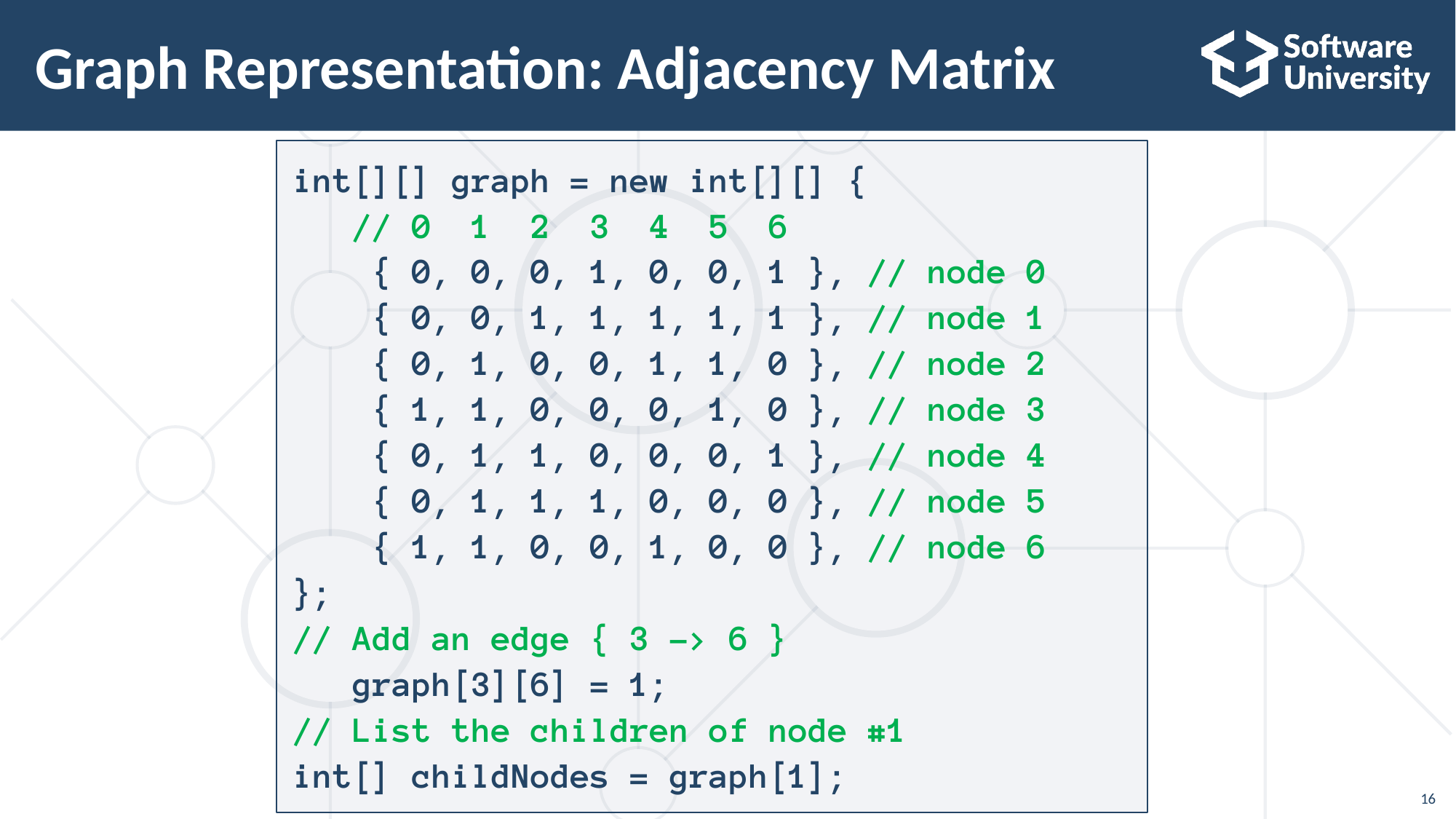

# Graph Representation: Adjacency Matrix
int[][] graph = new int[][] {
   // 0  1  2  3  4  5  6
    { 0, 0, 0, 1, 0, 0, 1 }, // node 0
    { 0, 0, 1, 1, 1, 1, 1 }, // node 1
    { 0, 1, 0, 0, 1, 1, 0 }, // node 2
    { 1, 1, 0, 0, 0, 1, 0 }, // node 3
    { 0, 1, 1, 0, 0, 0, 1 }, // node 4
    { 0, 1, 1, 1, 0, 0, 0 }, // node 5
    { 1, 1, 0, 0, 1, 0, 0 }, // node 6
};
// Add an edge { 3 -> 6 }
   graph[3][6] = 1;
// List the children of node #1
int[] childNodes = graph[1];
16